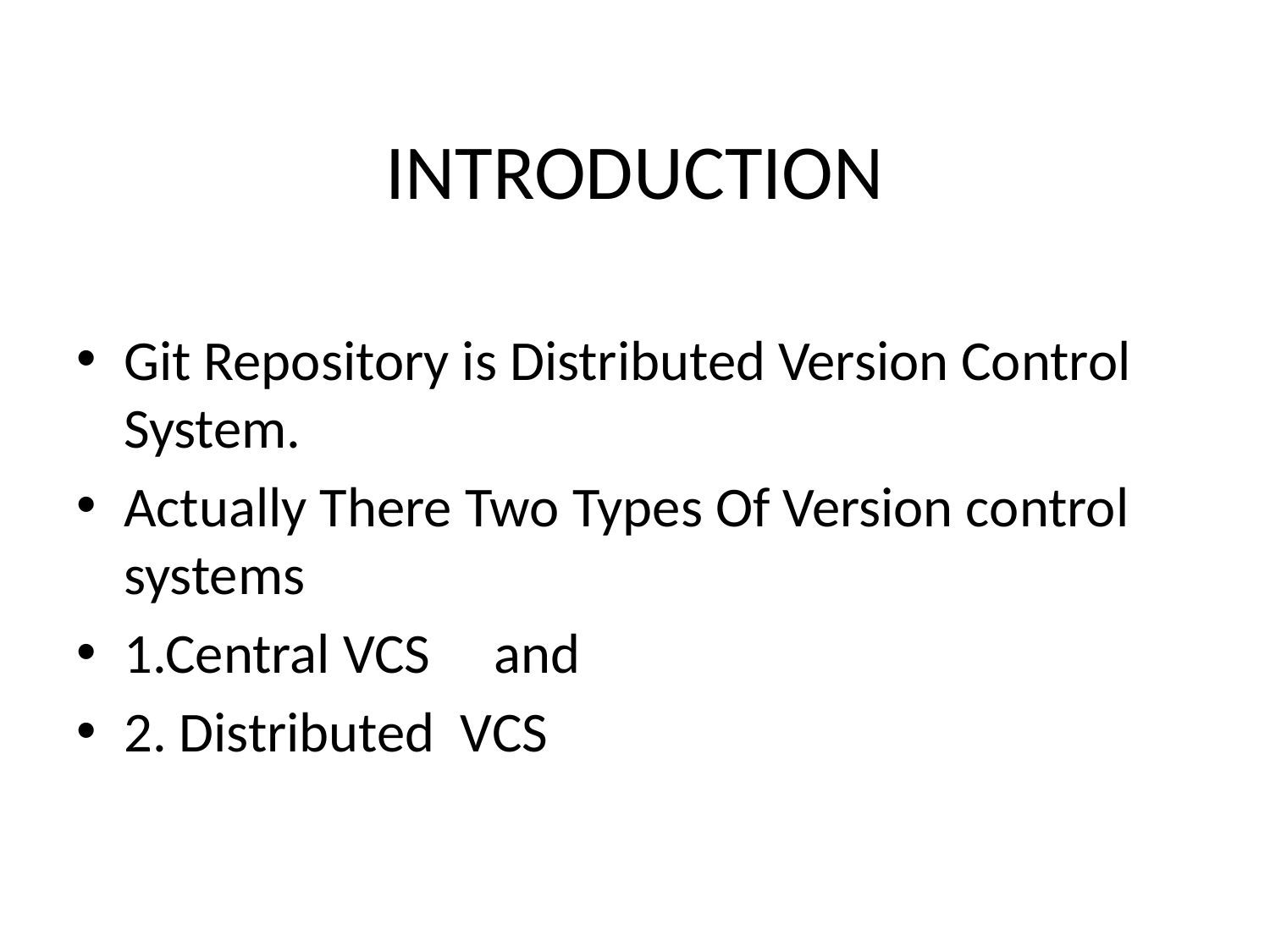

# INTRODUCTION
Git Repository is Distributed Version Control System.
Actually There Two Types Of Version control systems
1.Central VCS     and
2. Distributed  VCS